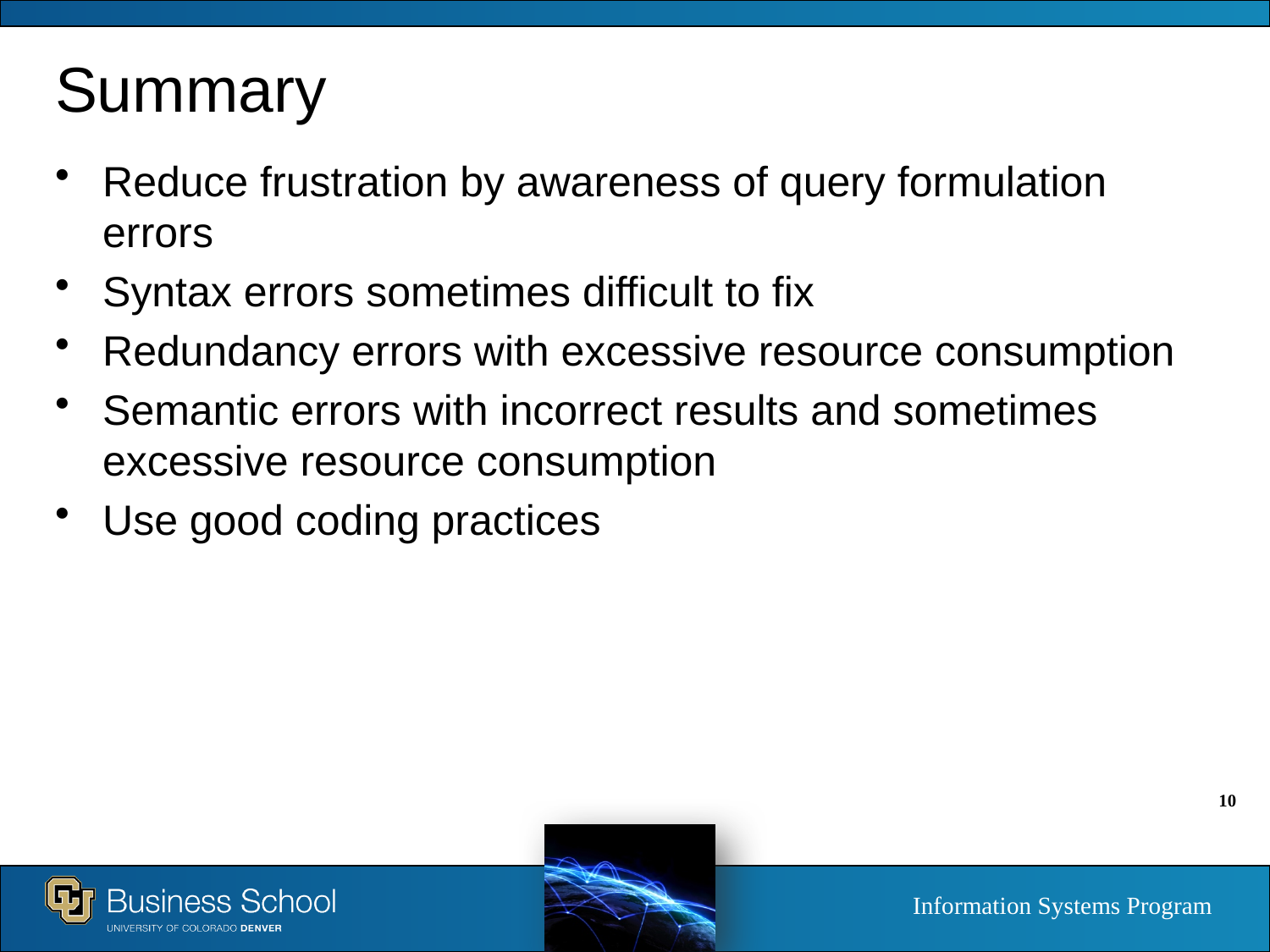

# Summary
Reduce frustration by awareness of query formulation errors
Syntax errors sometimes difficult to fix
Redundancy errors with excessive resource consumption
Semantic errors with incorrect results and sometimes excessive resource consumption
Use good coding practices